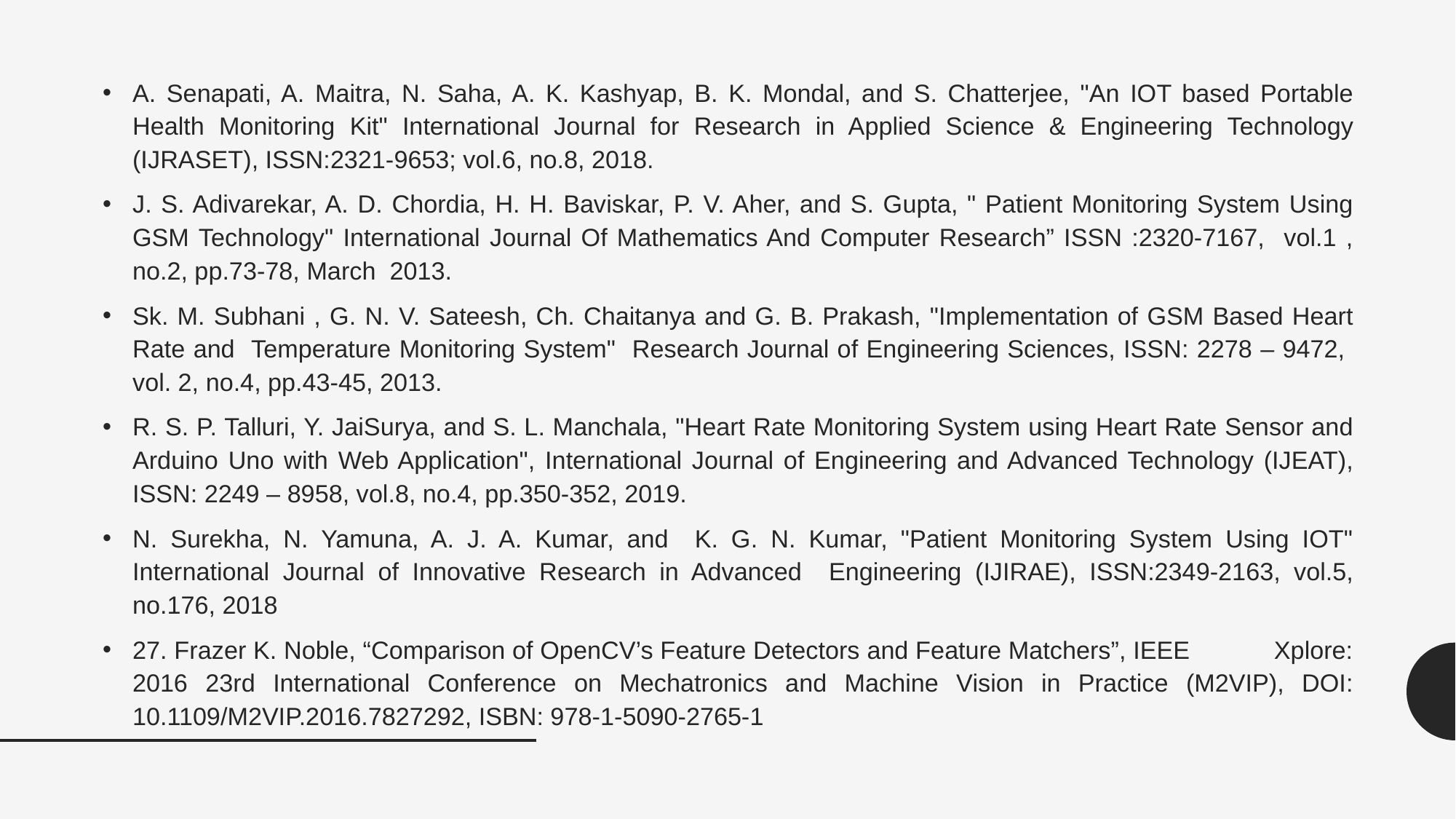

A. Senapati, A. Maitra, N. Saha, A. K. Kashyap, B. K. Mondal, and S. Chatterjee, "An IOT based Portable Health Monitoring Kit" International Journal for Research in Applied Science & Engineering Technology (IJRASET), ISSN:2321-9653; vol.6, no.8, 2018.
J. S. Adivarekar, A. D. Chordia, H. H. Baviskar, P. V. Aher, and S. Gupta, " Patient Monitoring System Using GSM Technology" International Journal Of Mathematics And Computer Research” ISSN :2320-7167,  vol.1 , no.2, pp.73-78, March  2013.
Sk. M. Subhani , G. N. V. Sateesh, Ch. Chaitanya and G. B. Prakash, "Implementation of GSM Based Heart Rate and  Temperature Monitoring System"  Research Journal of Engineering Sciences, ISSN: 2278 – 9472,  vol. 2, no.4, pp.43-45, 2013.
R. S. P. Talluri, Y. JaiSurya, and S. L. Manchala, "Heart Rate Monitoring System using Heart Rate Sensor and Arduino Uno with Web Application", International Journal of Engineering and Advanced Technology (IJEAT), ISSN: 2249 – 8958, vol.8, no.4, pp.350-352, 2019.
N. Surekha, N. Yamuna, A. J. A. Kumar, and  K. G. N. Kumar, "Patient Monitoring System Using IOT" International Journal of Innovative Research in Advanced  Engineering (IJIRAE), ISSN:2349-2163, vol.5, no.176, 2018
27. Frazer K. Noble, “Comparison of OpenCV’s Feature Detectors and Feature Matchers”, IEEE            Xplore: 2016 23rd International Conference on Mechatronics and Machine Vision in Practice (M2VIP), DOI: 10.1109/M2VIP.2016.7827292, ISBN: 978-1-5090-2765-1